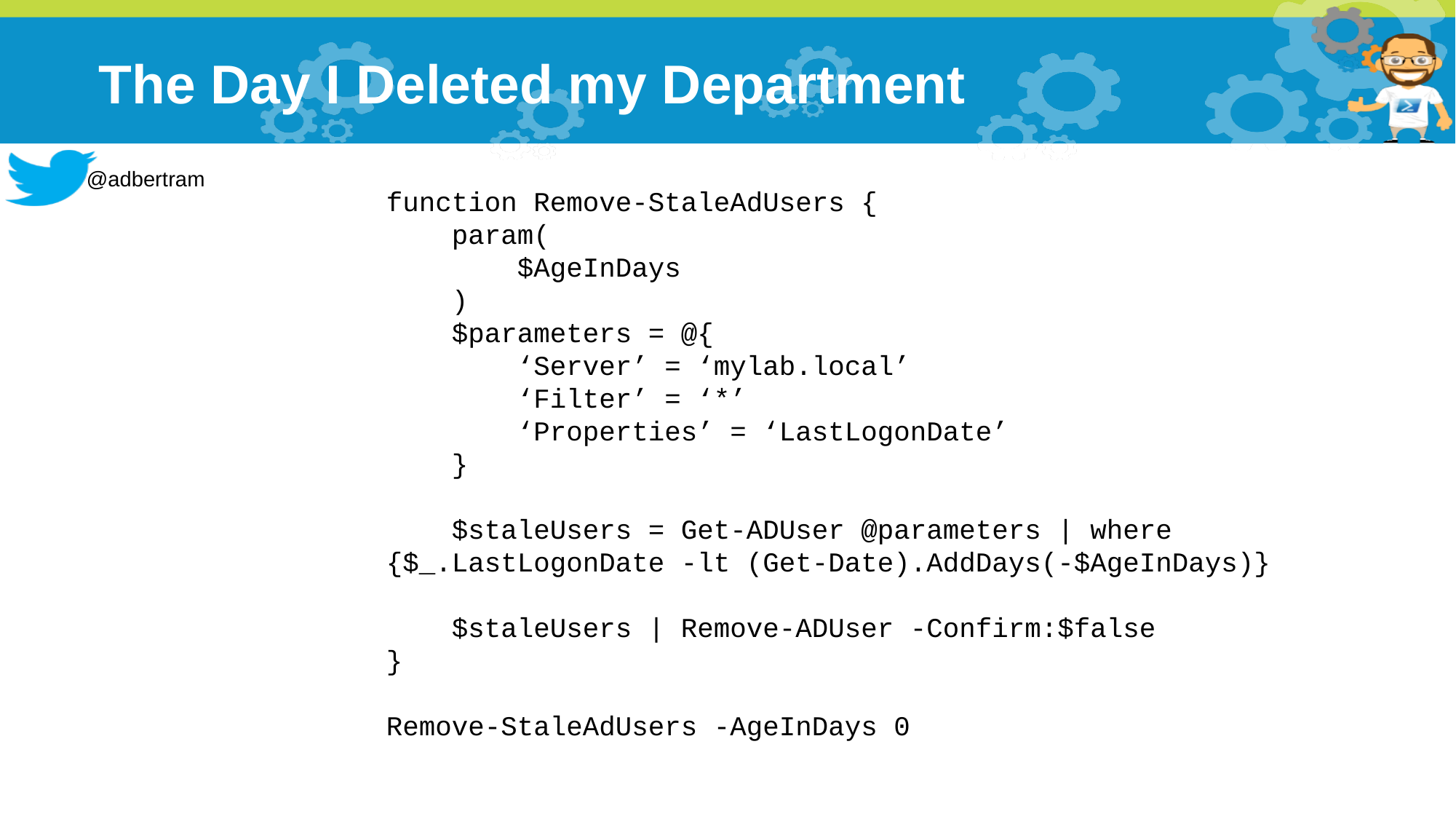

# The Day I Deleted my Department
function Remove-StaleAdUsers {
    param(
        $AgeInDays
    )
    $parameters = @{
        ‘Server’ = ‘mylab.local’
        ‘Filter’ = ‘*’
        ‘Properties’ = ‘LastLogonDate’
    }
    $staleUsers = Get-ADUser @parameters | where  {$_.LastLogonDate -lt (Get-Date).AddDays(-$AgeInDays)}
    $staleUsers | Remove-ADUser -Confirm:$false
}
Remove-StaleAdUsers -AgeInDays 0